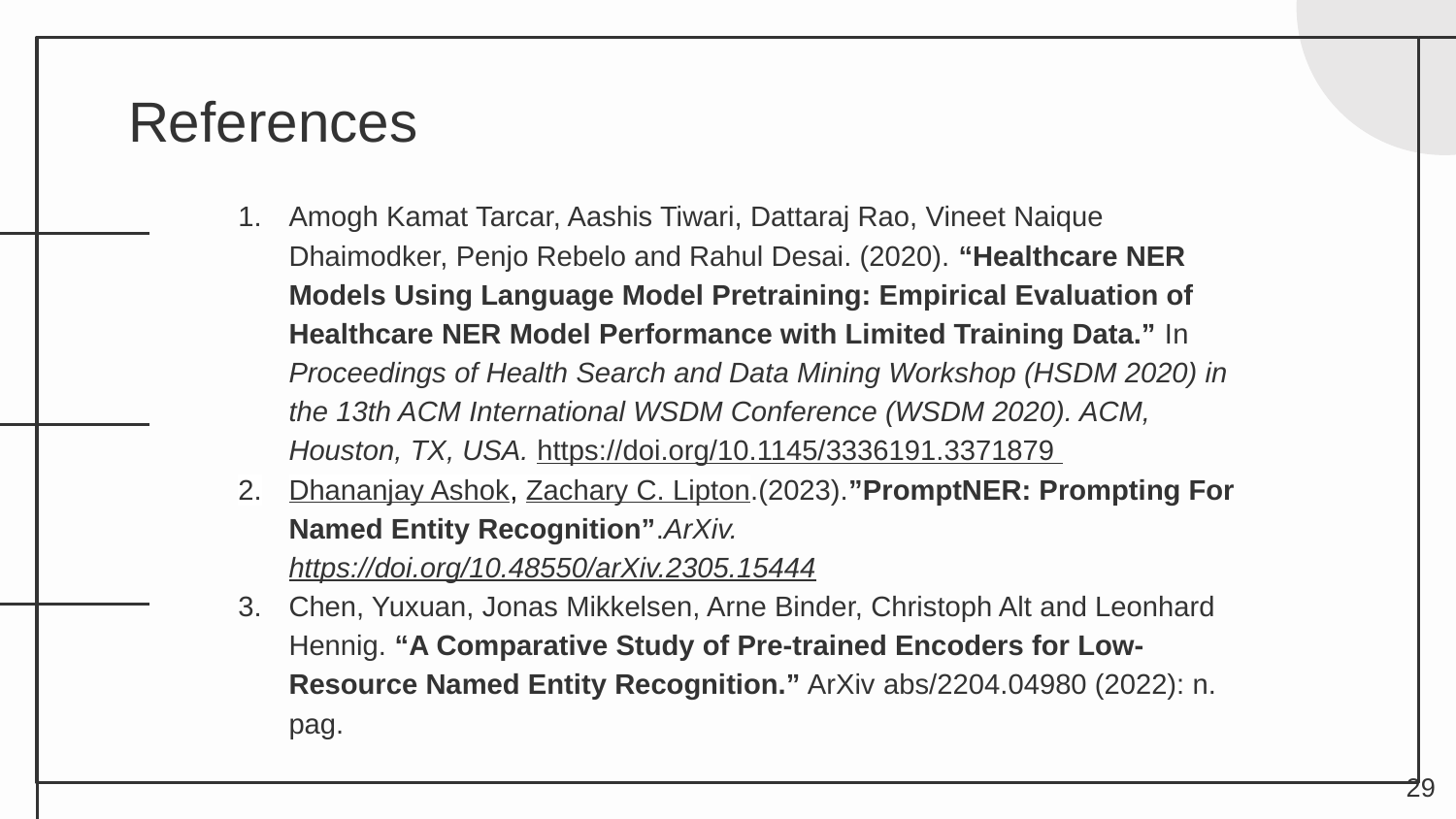

# References
Amogh Kamat Tarcar, Aashis Tiwari, Dattaraj Rao, Vineet Naique Dhaimodker, Penjo Rebelo and Rahul Desai. (2020). “Healthcare NER Models Using Language Model Pretraining: Empirical Evaluation of Healthcare NER Model Performance with Limited Training Data.” In Proceedings of Health Search and Data Mining Workshop (HSDM 2020) in the 13th ACM International WSDM Conference (WSDM 2020). ACM, Houston, TX, USA. https://doi.org/10.1145/3336191.3371879
Dhananjay Ashok, Zachary C. Lipton.(2023).”PromptNER: Prompting For Named Entity Recognition”.ArXiv. https://doi.org/10.48550/arXiv.2305.15444
Chen, Yuxuan, Jonas Mikkelsen, Arne Binder, Christoph Alt and Leonhard Hennig. “A Comparative Study of Pre-trained Encoders for Low-Resource Named Entity Recognition.” ArXiv abs/2204.04980 (2022): n. pag.
29